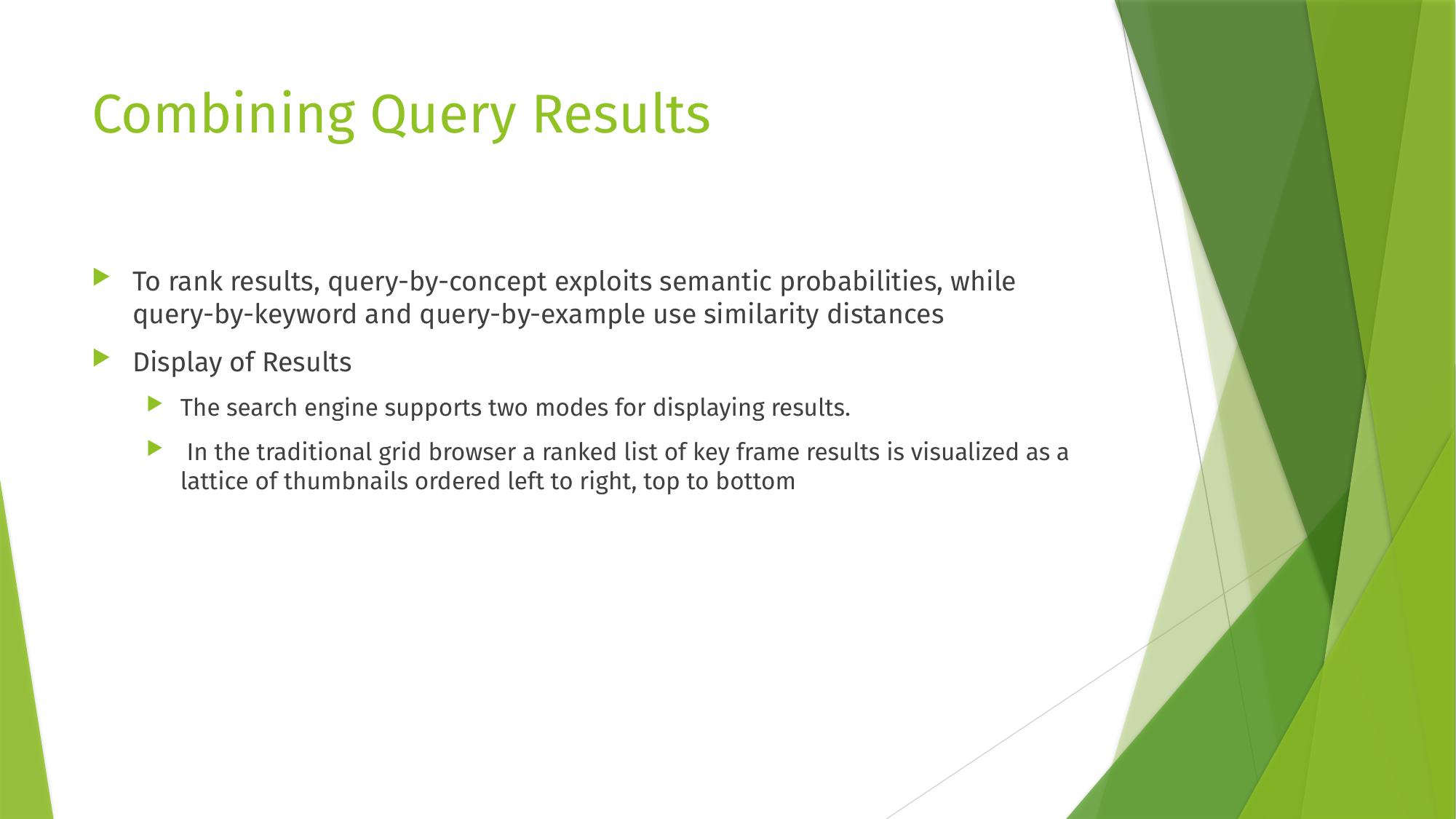

# Combining Query Results
To rank results, query-by-concept exploits semantic probabilities, while query-by-keyword and query-by-example use similarity distances
Display of Results
The search engine supports two modes for displaying results.
 In the traditional grid browser a ranked list of key frame results is visualized as a lattice of thumbnails ordered left to right, top to bottom